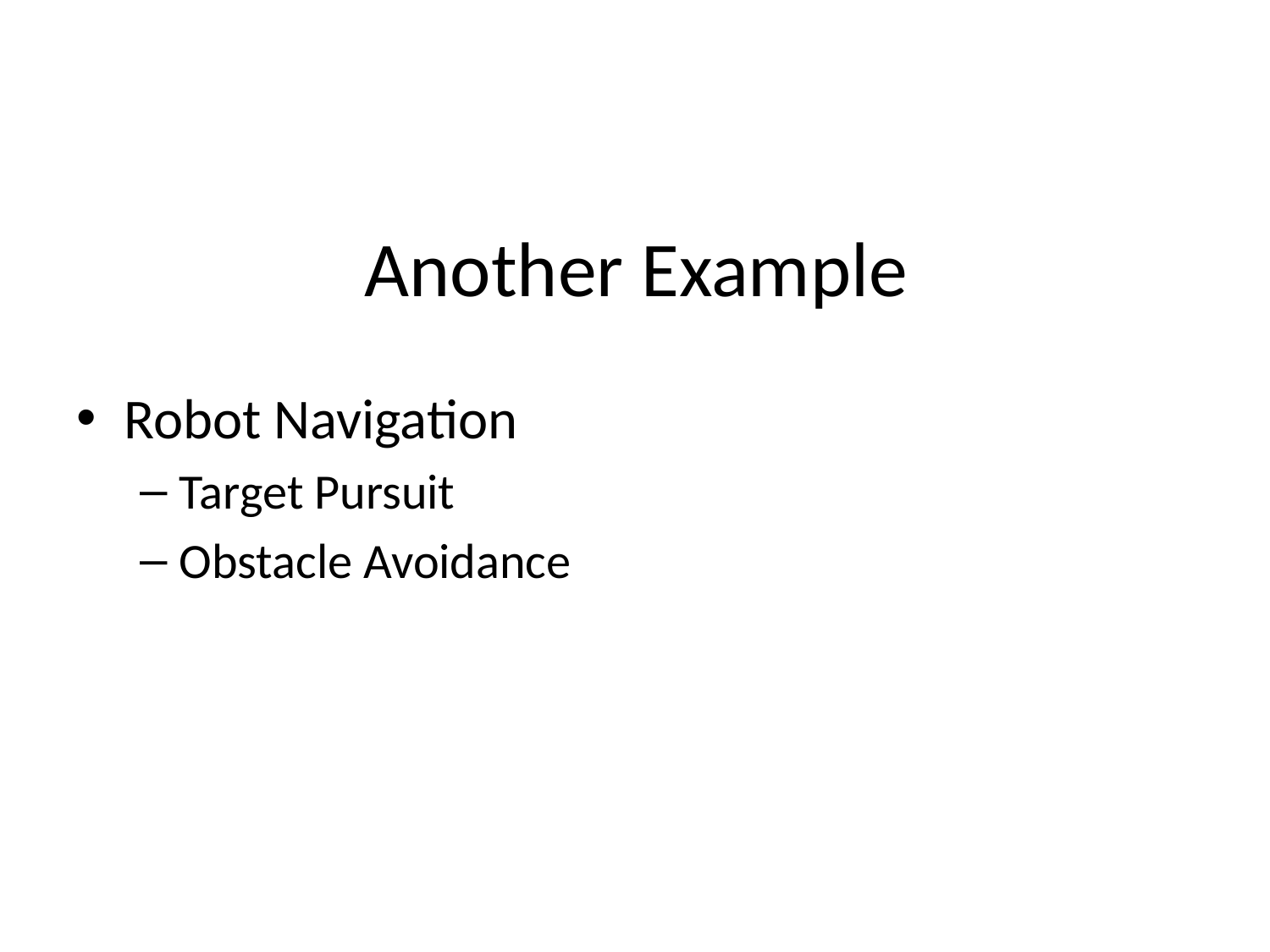

# Another Example
Robot Navigation
Target Pursuit
Obstacle Avoidance